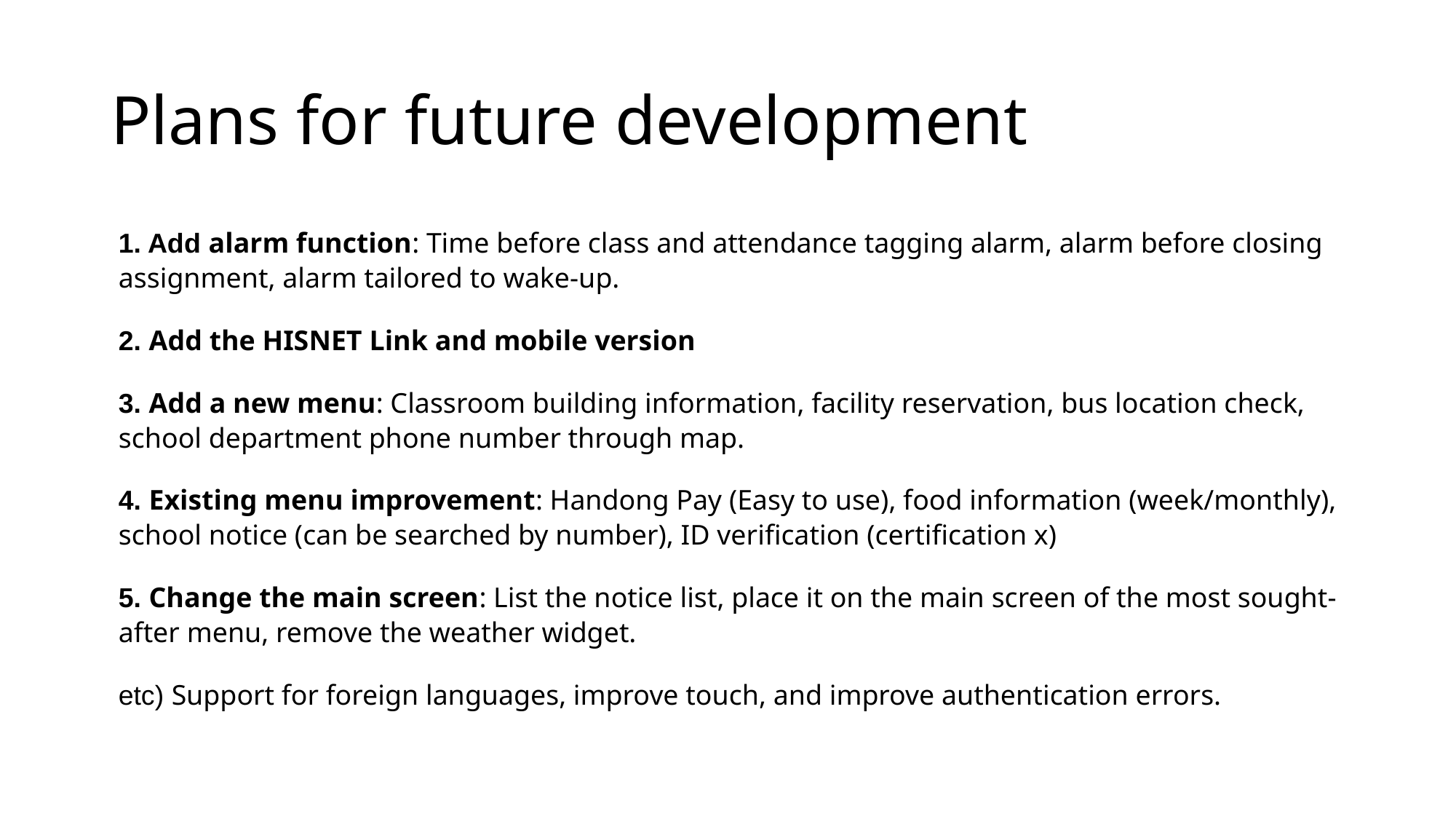

# Plans for future development
1. Add alarm function: Time before class and attendance tagging alarm, alarm before closing assignment, alarm tailored to wake-up.
2. Add the HISNET Link and mobile version
3. Add a new menu: Classroom building information, facility reservation, bus location check, school department phone number through map.
4. Existing menu improvement: Handong Pay (Easy to use), food information (week/monthly), school notice (can be searched by number), ID verification (certification x)
5. Change the main screen: List the notice list, place it on the main screen of the most sought-after menu, remove the weather widget.
etc) Support for foreign languages, improve touch, and improve authentication errors.